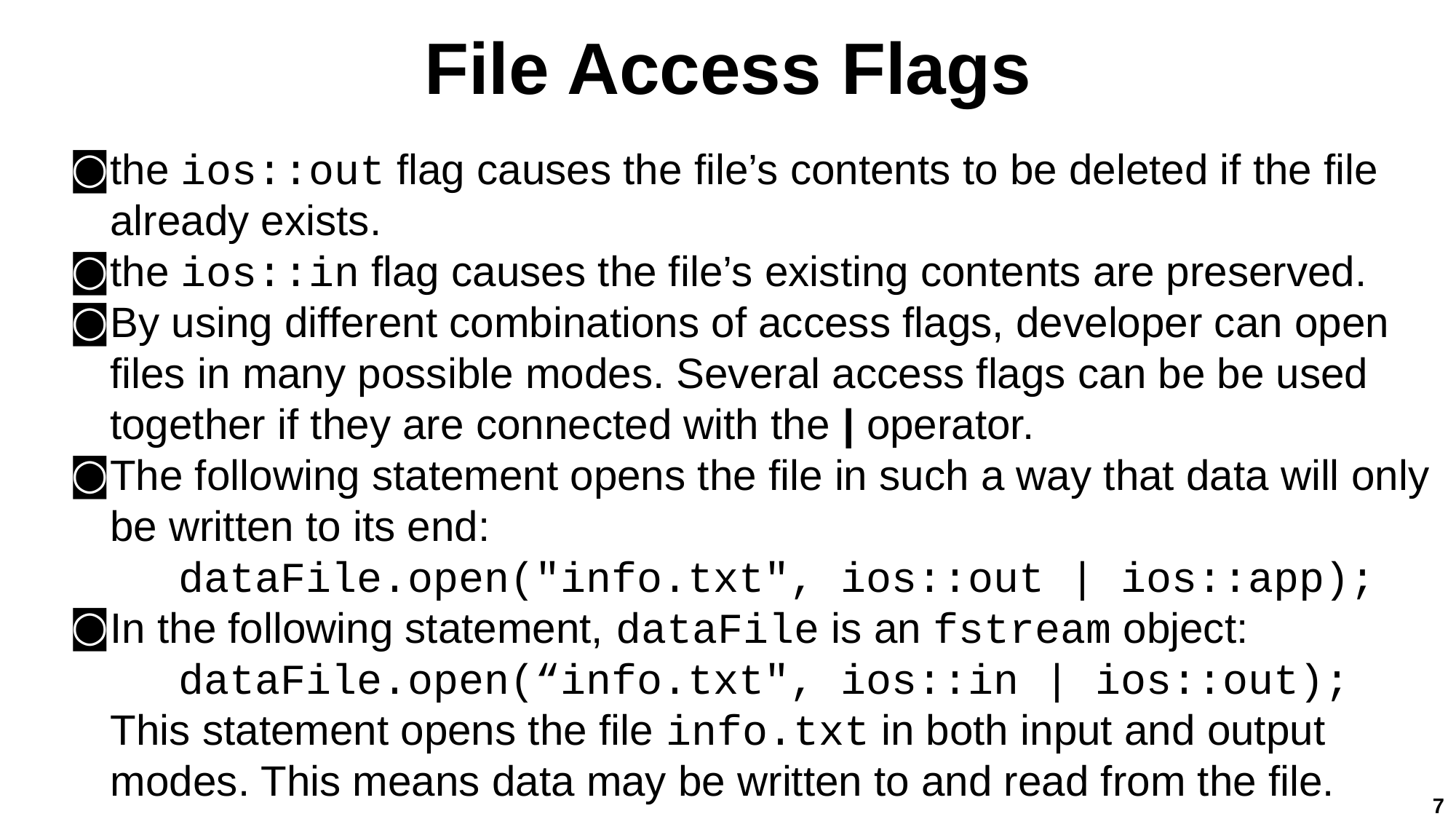

# File Access Flags
the ios::out flag causes the file’s contents to be deleted if the file already exists.
the ios::in flag causes the file’s existing contents are preserved.
By using different combinations of access flags, developer can open files in many possible modes. Several access flags can be be used together if they are connected with the | operator.
The following statement opens the file in such a way that data will only be written to its end:
dataFile.open("info.txt", ios::out | ios::app);
In the following statement, dataFile is an fstream object:
dataFile.open(“info.txt", ios::in | ios::out);
This statement opens the file info.txt in both input and output modes. This means data may be written to and read from the file.
7